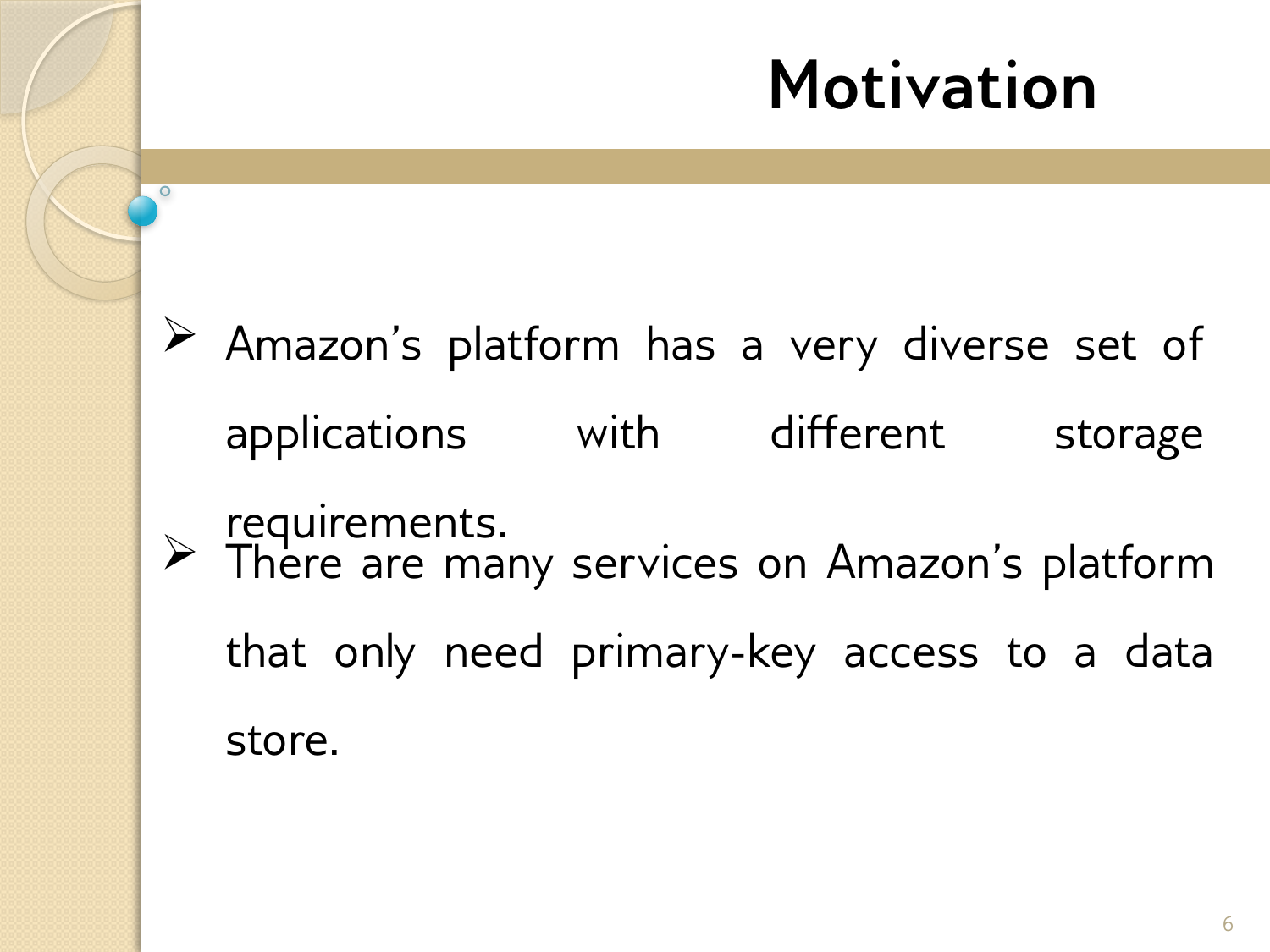

Motivation

Amazon’s platform has a very diverse set of applications with different storage requirements.

There are many services on Amazon’s platform that only need primary-key access to a data store.
6